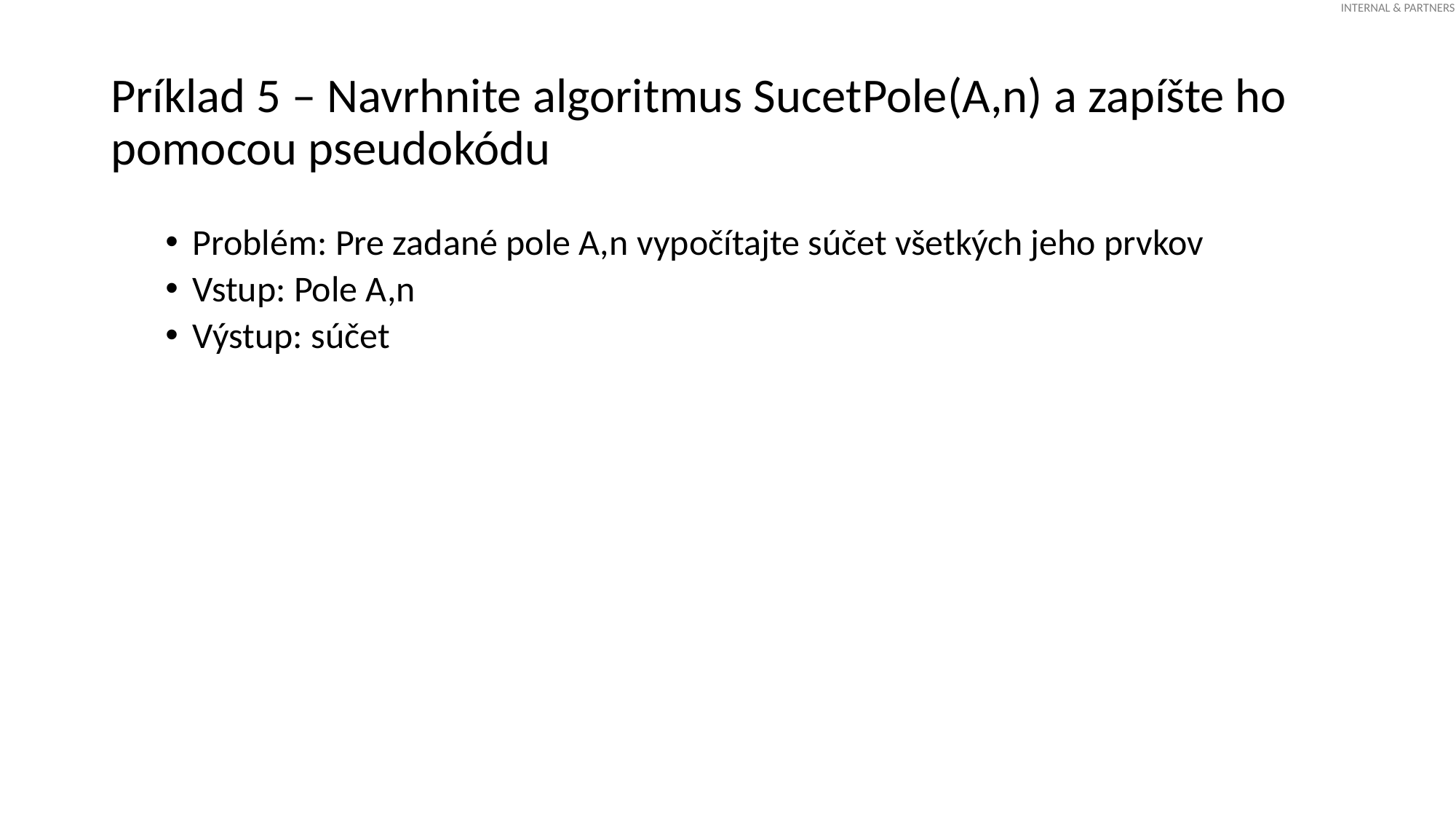

# Príklad 5 – Navrhnite algoritmus SucetPole(A,n) a zapíšte ho pomocou pseudokódu
Problém: Pre zadané pole A,n vypočítajte súčet všetkých jeho prvkov
Vstup: Pole A,n
Výstup: súčet